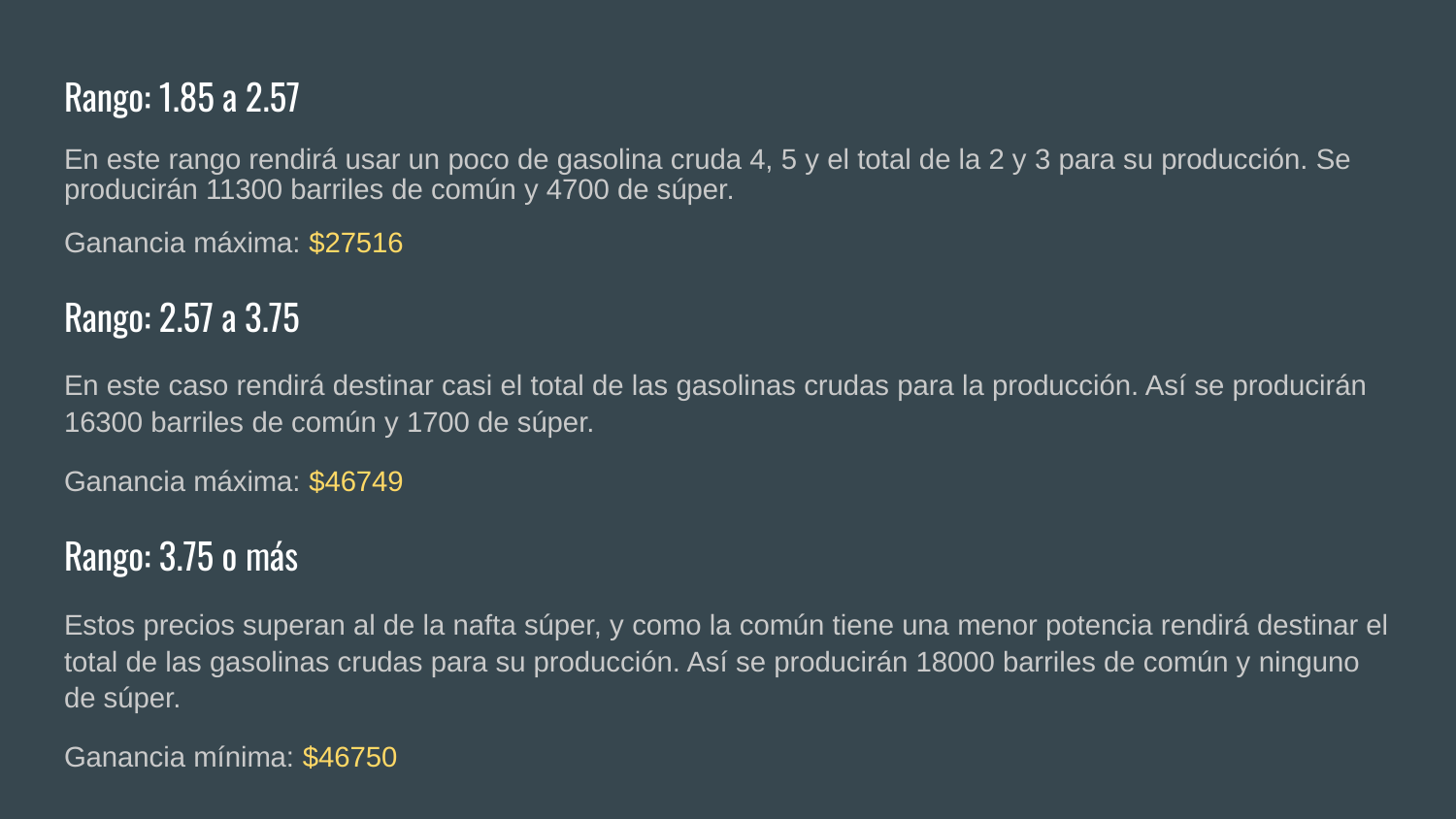

Rango: 1.85 a 2.57
En este rango rendirá usar un poco de gasolina cruda 4, 5 y el total de la 2 y 3 para su producción. Se producirán 11300 barriles de común y 4700 de súper.
Ganancia máxima: $27516
Rango: 2.57 a 3.75
En este caso rendirá destinar casi el total de las gasolinas crudas para la producción. Así se producirán 16300 barriles de común y 1700 de súper.
Ganancia máxima: $46749
Rango: 3.75 o más
Estos precios superan al de la nafta súper, y como la común tiene una menor potencia rendirá destinar el total de las gasolinas crudas para su producción. Así se producirán 18000 barriles de común y ninguno de súper.
Ganancia mínima: $46750